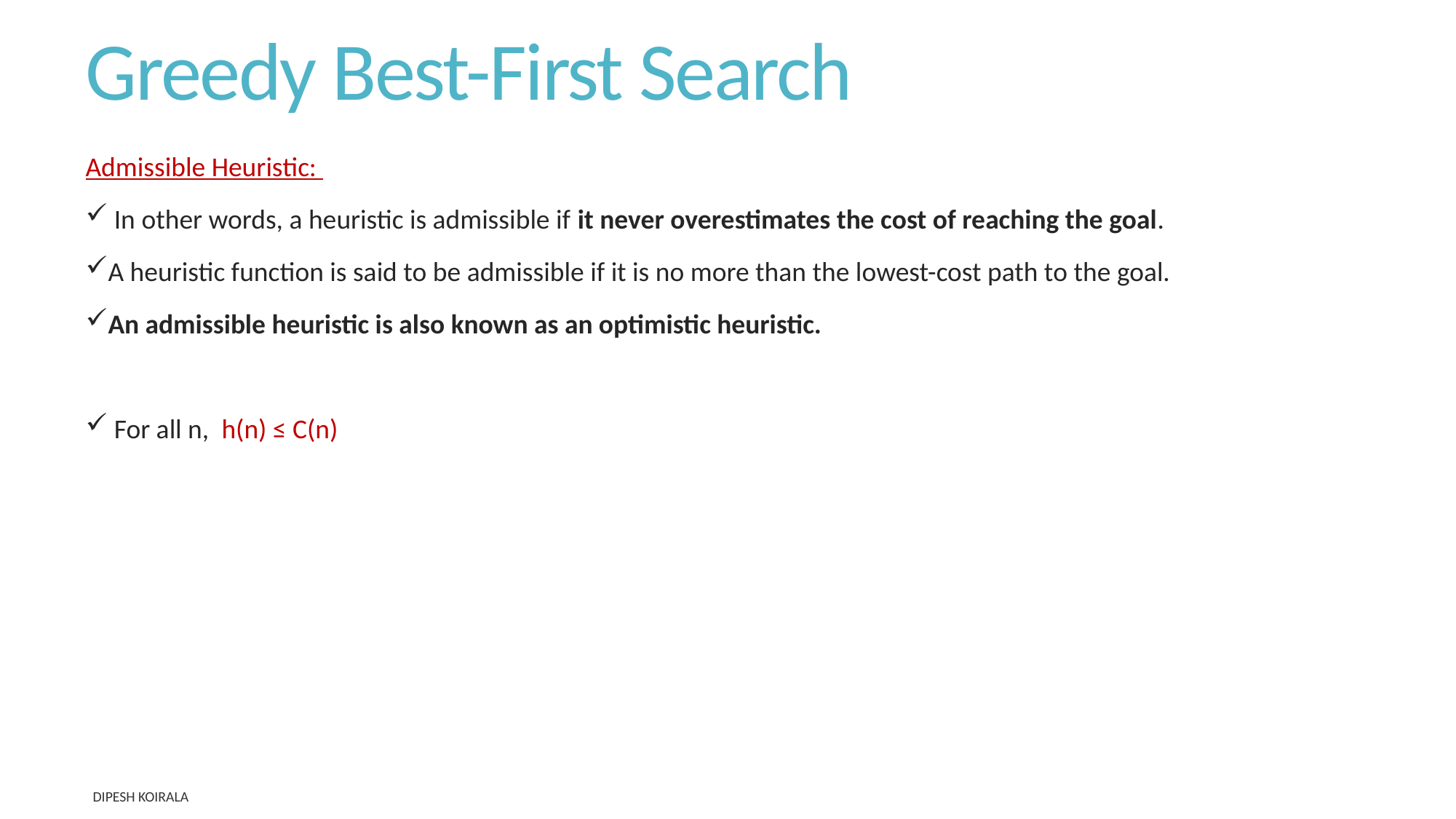

# Greedy Best-First Search
Admissible Heuristic:
 In other words, a heuristic is admissible if it never overestimates the cost of reaching the goal.
A heuristic function is said to be admissible if it is no more than the lowest-cost path to the goal.
An admissible heuristic is also known as an optimistic heuristic.

 For all n,  h(n) ≤ C(n)

Dipesh Koirala